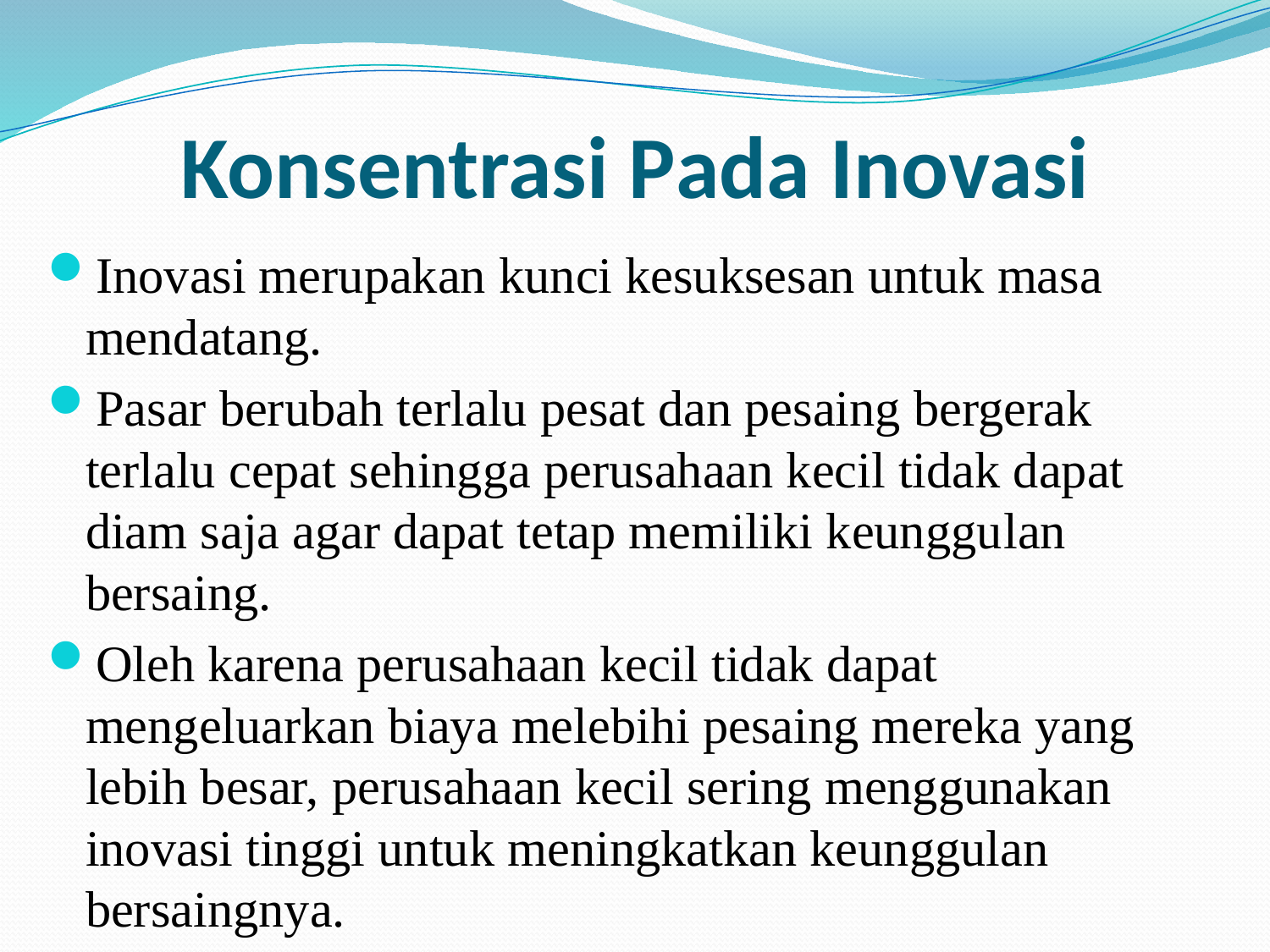

# Konsentrasi Pada Inovasi
Inovasi merupakan kunci kesuksesan untuk masa mendatang.
Pasar berubah terlalu pesat dan pesaing bergerak terlalu cepat sehingga perusahaan kecil tidak dapat diam saja agar dapat tetap memiliki keunggulan bersaing.
Oleh karena perusahaan kecil tidak dapat mengeluarkan biaya melebihi pesaing mereka yang lebih besar, perusahaan kecil sering menggunakan inovasi tinggi untuk meningkatkan keunggulan bersaingnya.